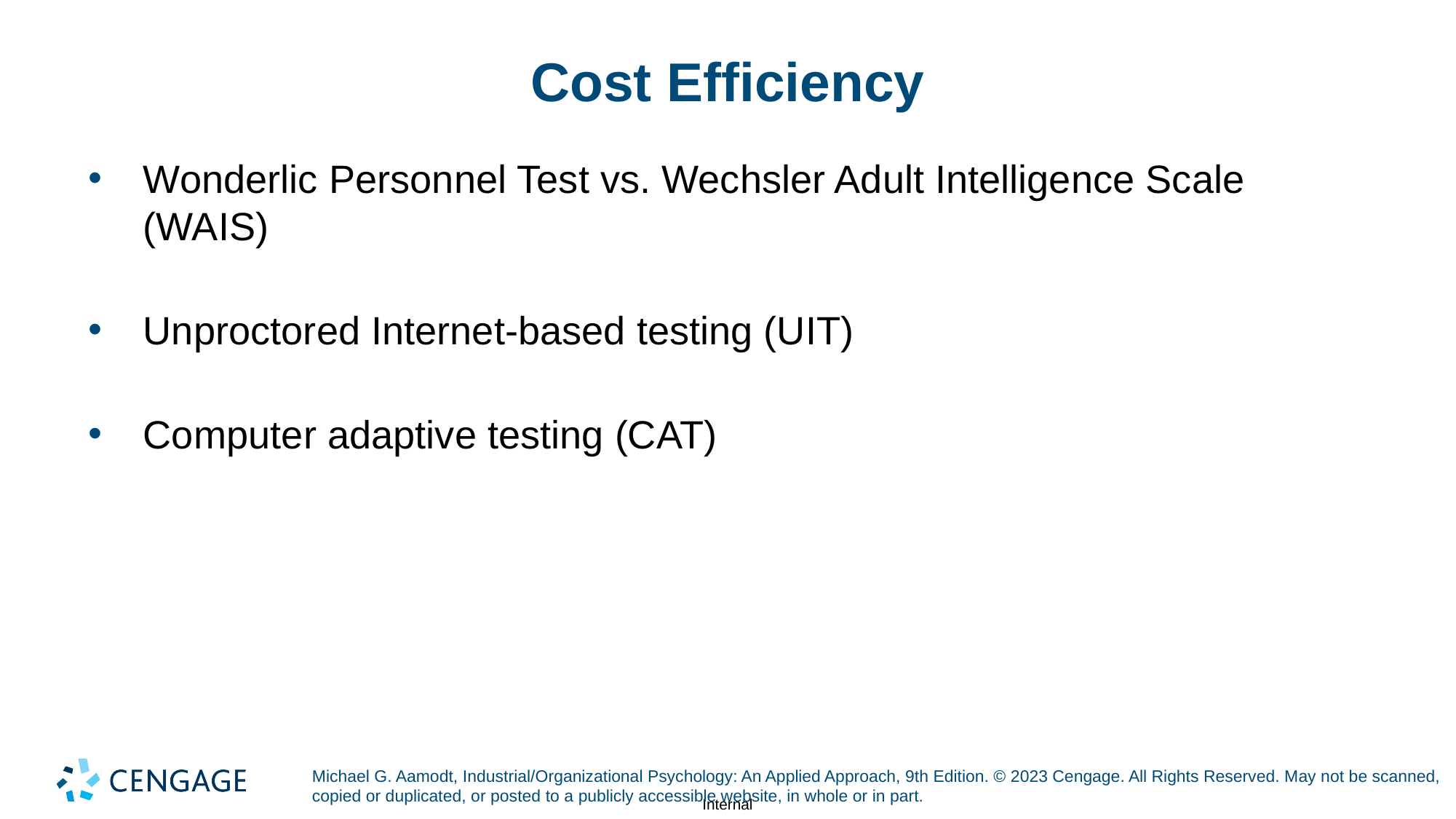

# Cost Efficiency
Wonderlic Personnel Test vs. Wechsler Adult Intelligence Scale (WAIS)
Unproctored Internet-based testing (UIT)
Computer adaptive testing (CAT)